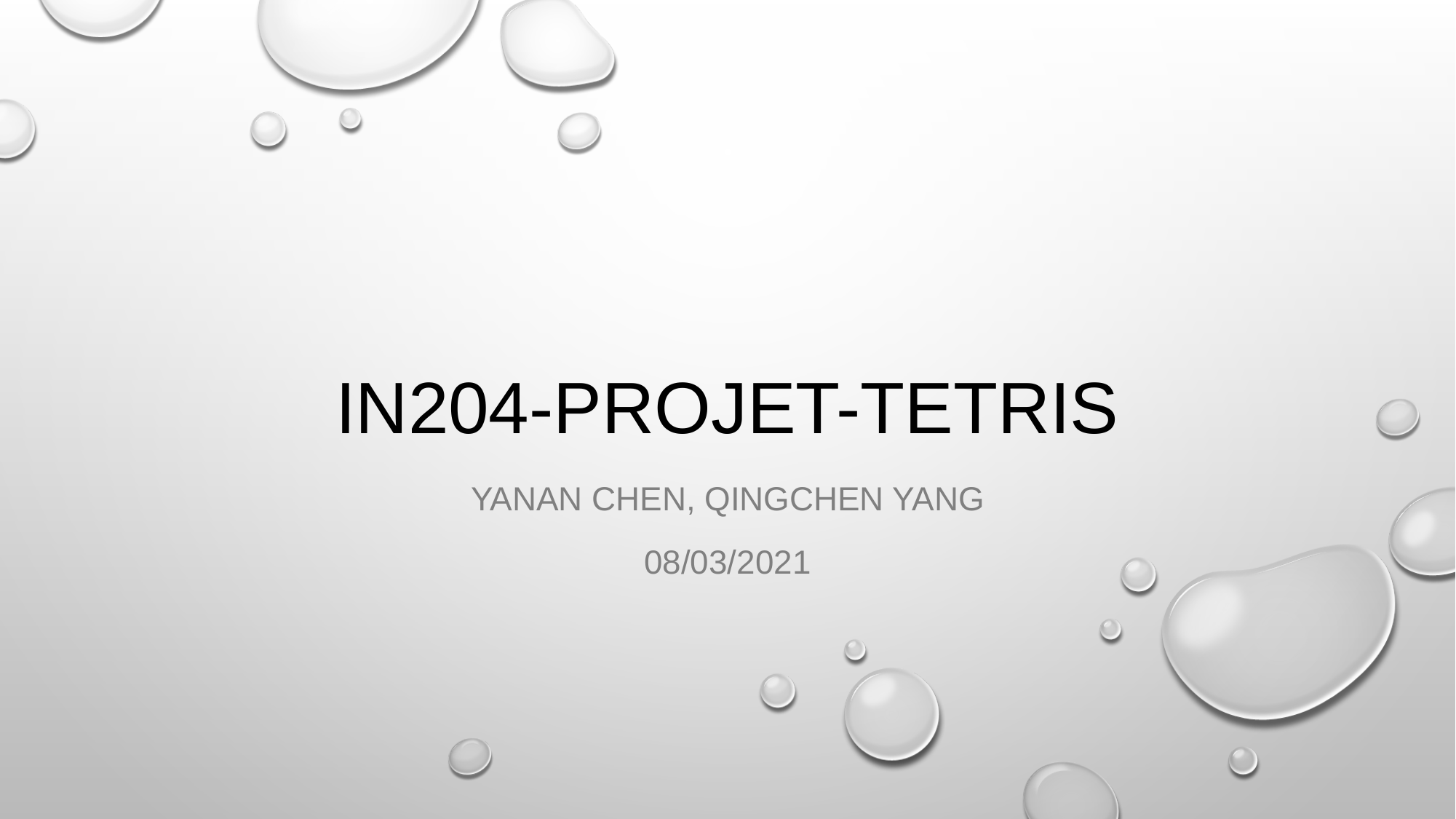

# In204-projet-tetris
YANAN CHEN, Qingchen YANG
08/03/2021